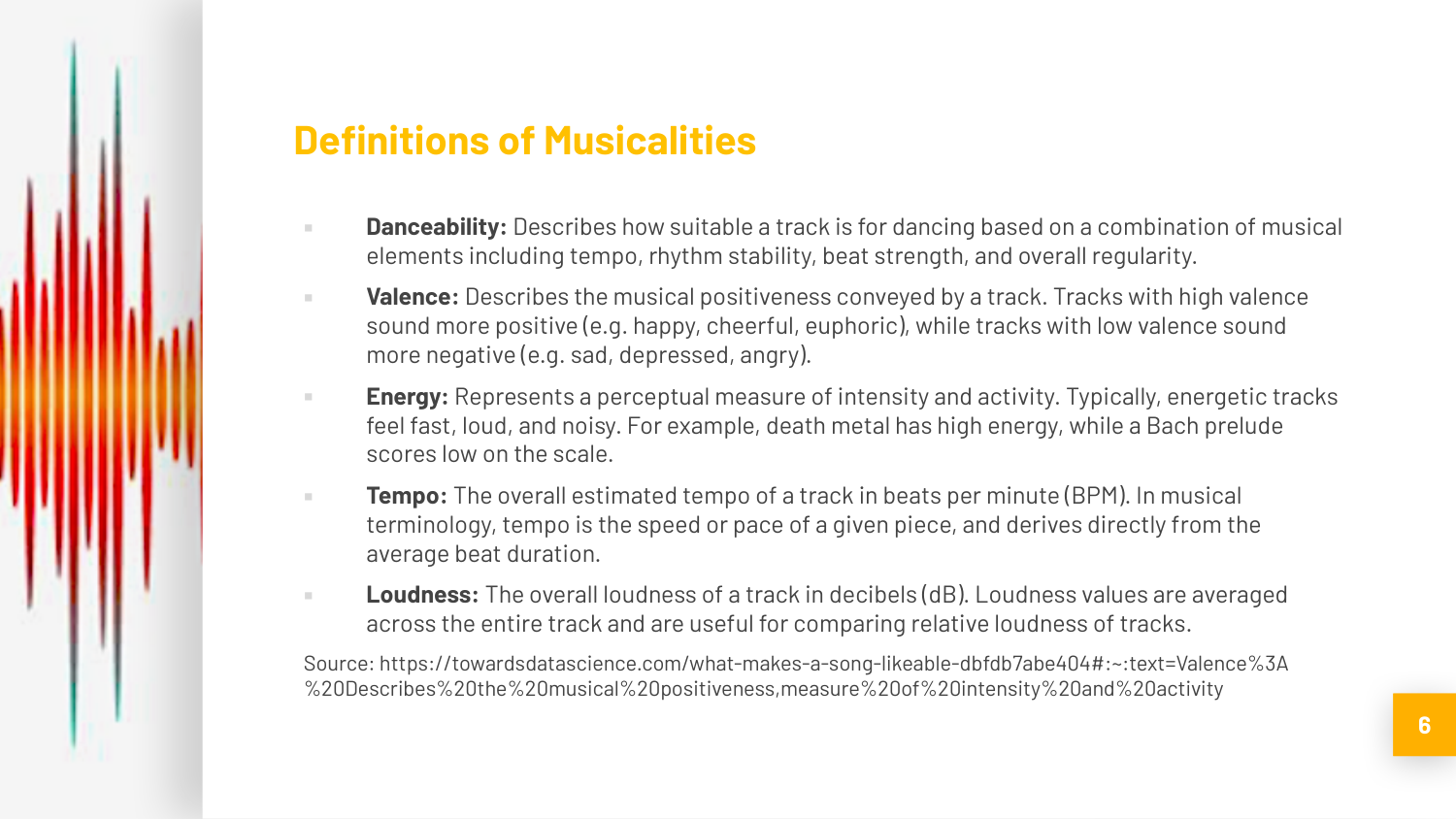

Definitions of Musicalities

Danceability: Describes how suitable a track is for dancing based on a combination of musical elements including tempo, rhythm stability, beat strength, and overall regularity.
Valence: Describes the musical positiveness conveyed by a track. Tracks with high valence sound more positive (e.g. happy, cheerful, euphoric), while tracks with low valence sound more negative (e.g. sad, depressed, angry).
Energy: Represents a perceptual measure of intensity and activity. Typically, energetic tracks feel fast, loud, and noisy. For example, death metal has high energy, while a Bach prelude scores low on the scale.
Tempo: The overall estimated tempo of a track in beats per minute (BPM). In musical terminology, tempo is the speed or pace of a given piece, and derives directly from the average beat duration.
Loudness: The overall loudness of a track in decibels (dB). Loudness values are averaged across the entire track and are useful for comparing relative loudness of tracks.
Source: https://towardsdatascience.com/what-makes-a-song-likeable-dbfdb7abe404#:~:text=Valence%3A%20Describes%20the%20musical%20positiveness,measure%20of%20intensity%20and%20activity

6